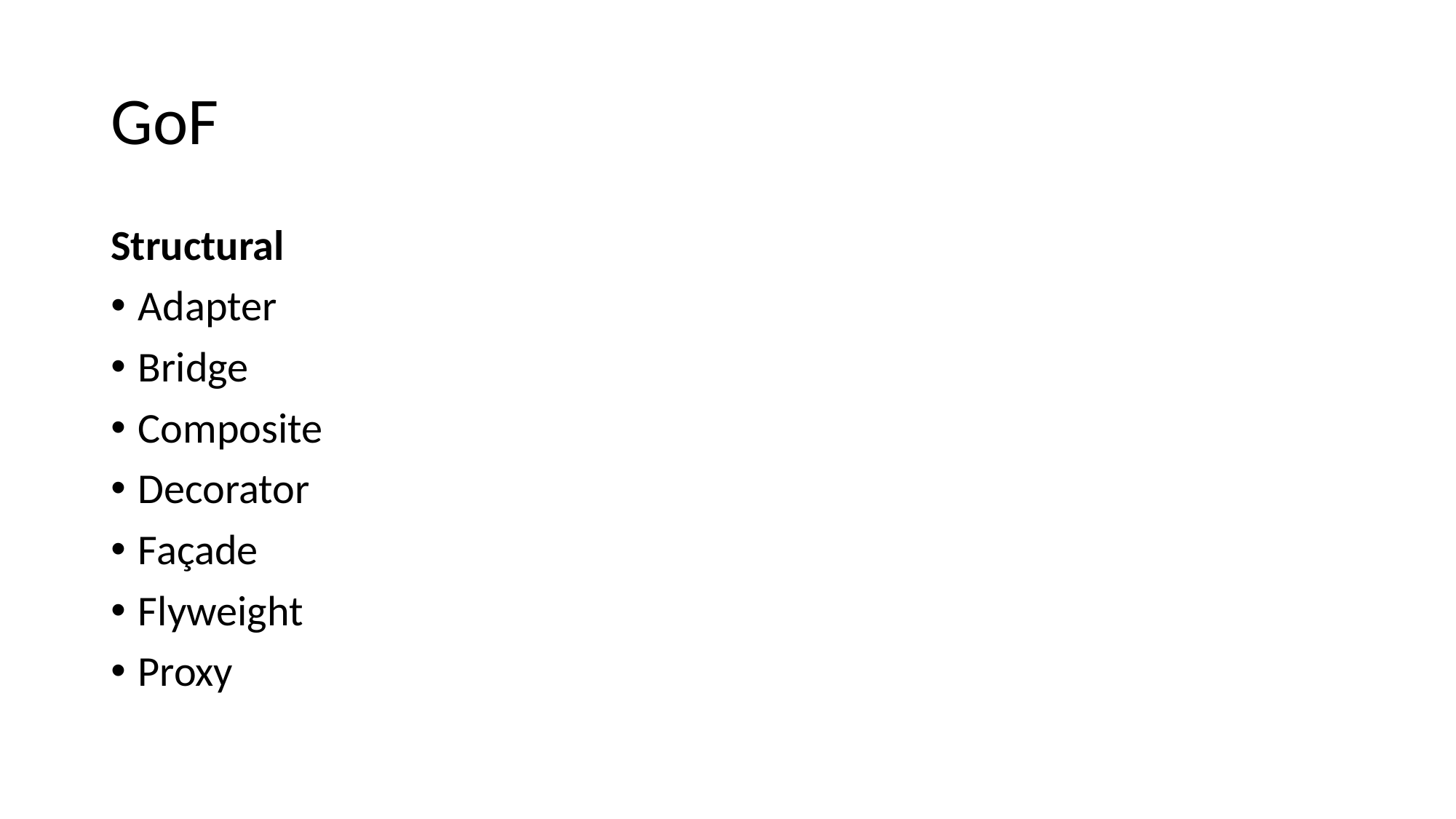

# GoF
Structural
Adapter
Bridge
Composite
Decorator
Façade
Flyweight
Proxy